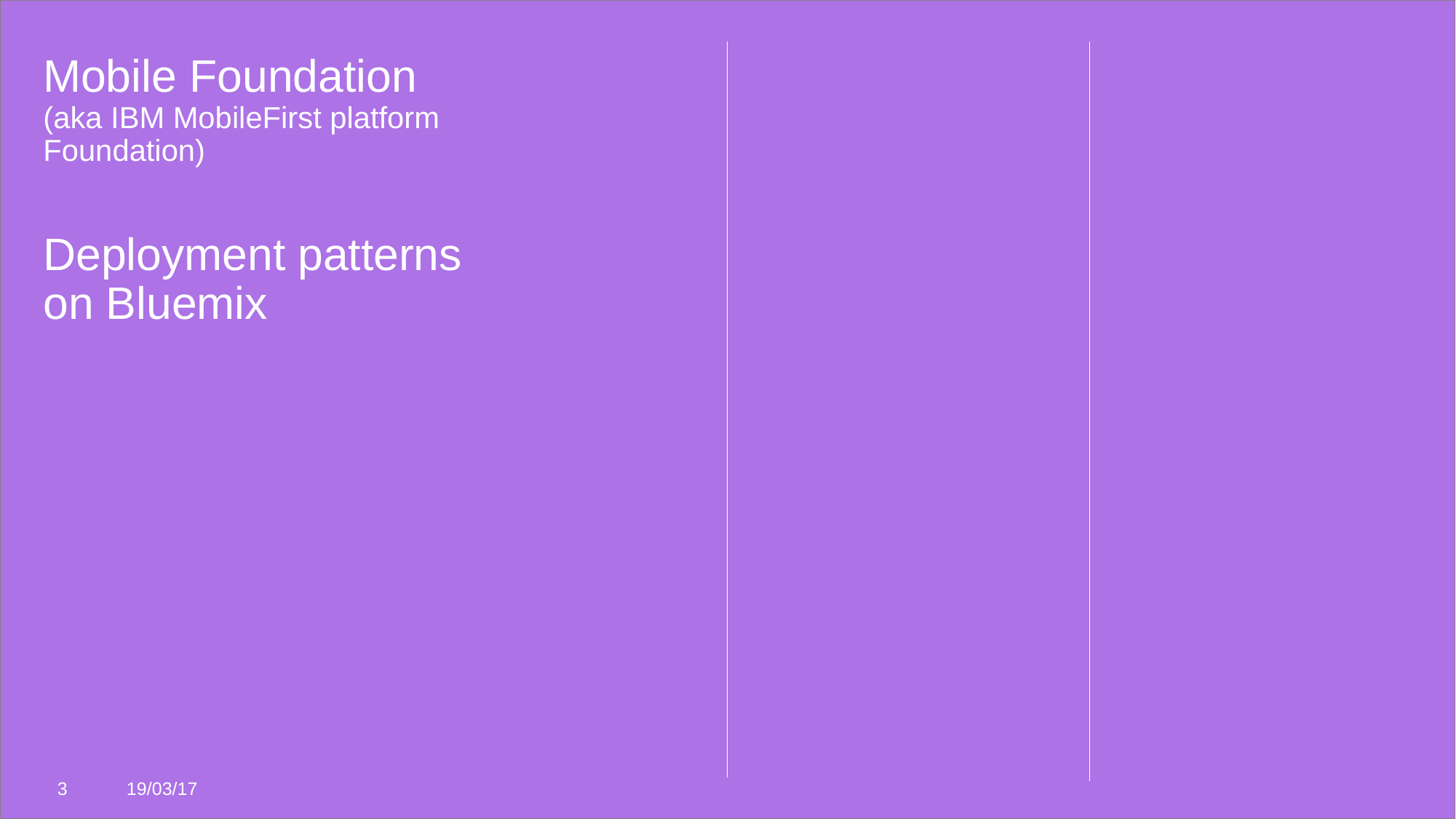

Mobile Foundation
(aka IBM MobileFirst platform Foundation)
Deployment patterns on Bluemix
3
19/03/17